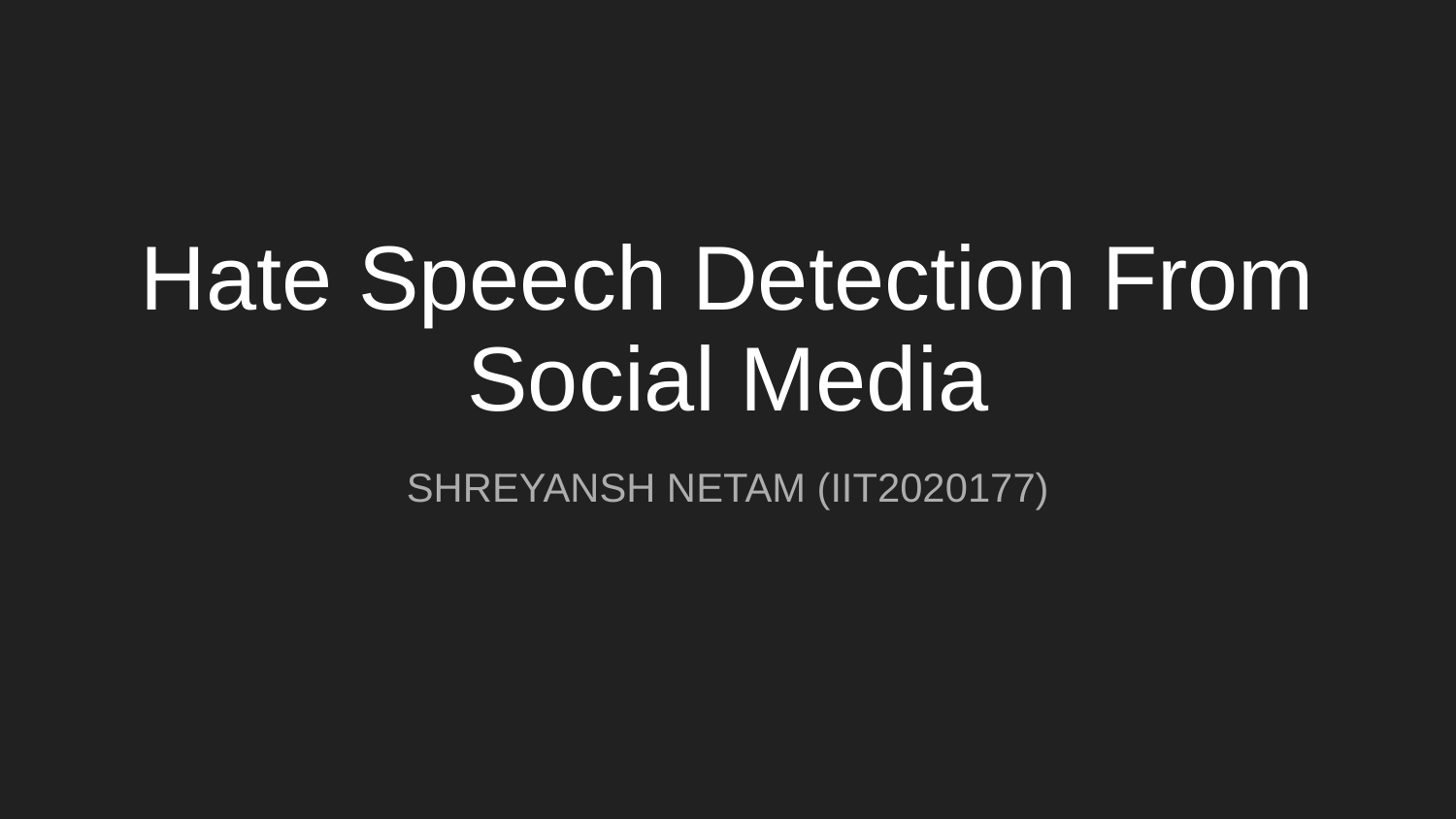

# Hate Speech Detection From Social Media
SHREYANSH NETAM (IIT2020177)